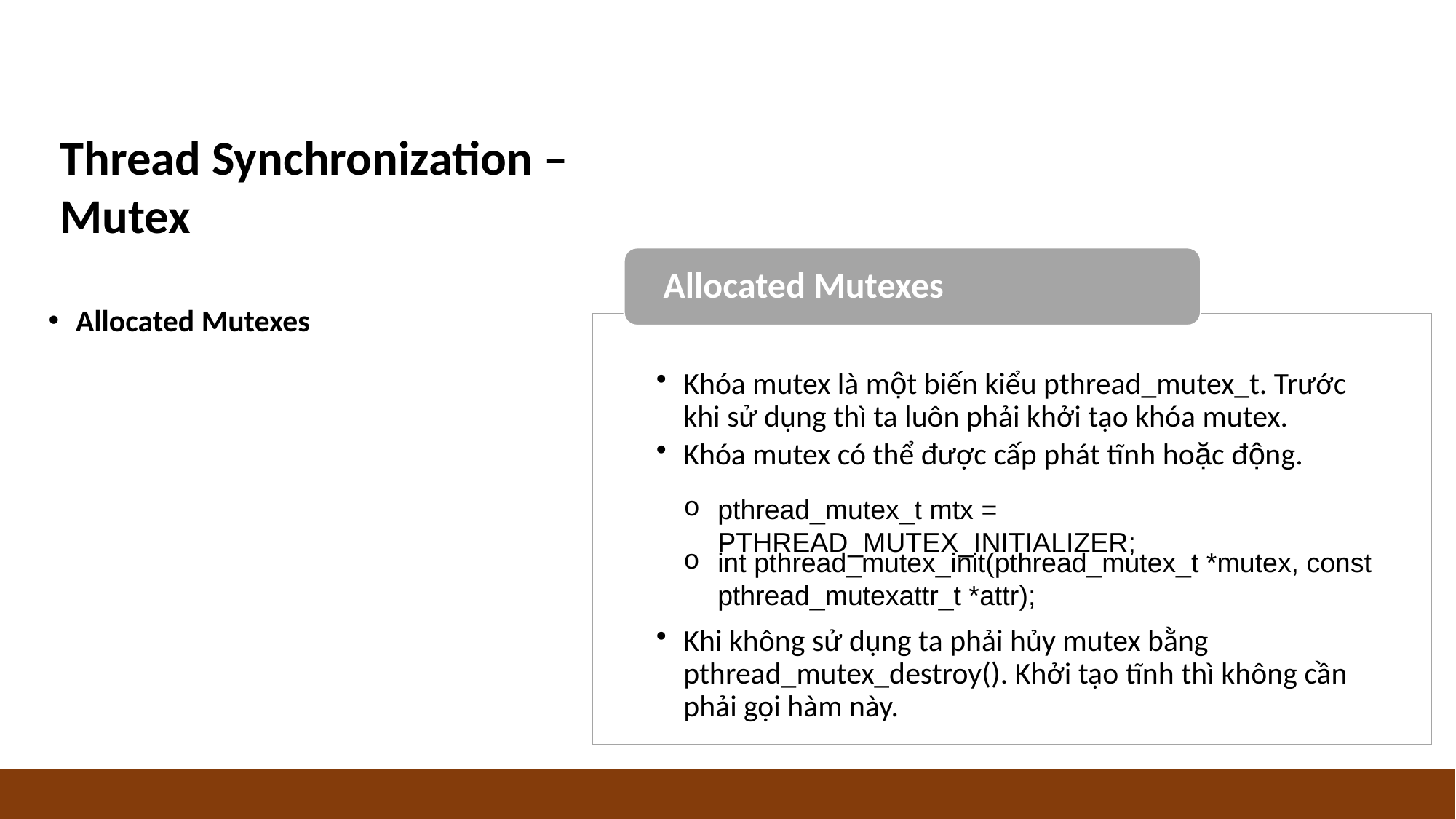

Thread Synchronization – Mutex

Allocated Mutexes

Allocated Mutexes

Khóa mutex là một biến kiểu pthread_mutex_t. Trước khi sử dụng thì ta luôn phải khởi tạo khóa mutex.
Khóa mutex có thể được cấp phát tĩnh hoặc động.

Khi không sử dụng ta phải hủy mutex bằng pthread_mutex_destroy(). Khởi tạo tĩnh thì không cần phải gọi hàm này.

pthread_mutex_t mtx = PTHREAD_MUTEX_INITIALIZER;
int pthread_mutex_init(pthread_mutex_t *mutex, const pthread_mutexattr_t *attr);